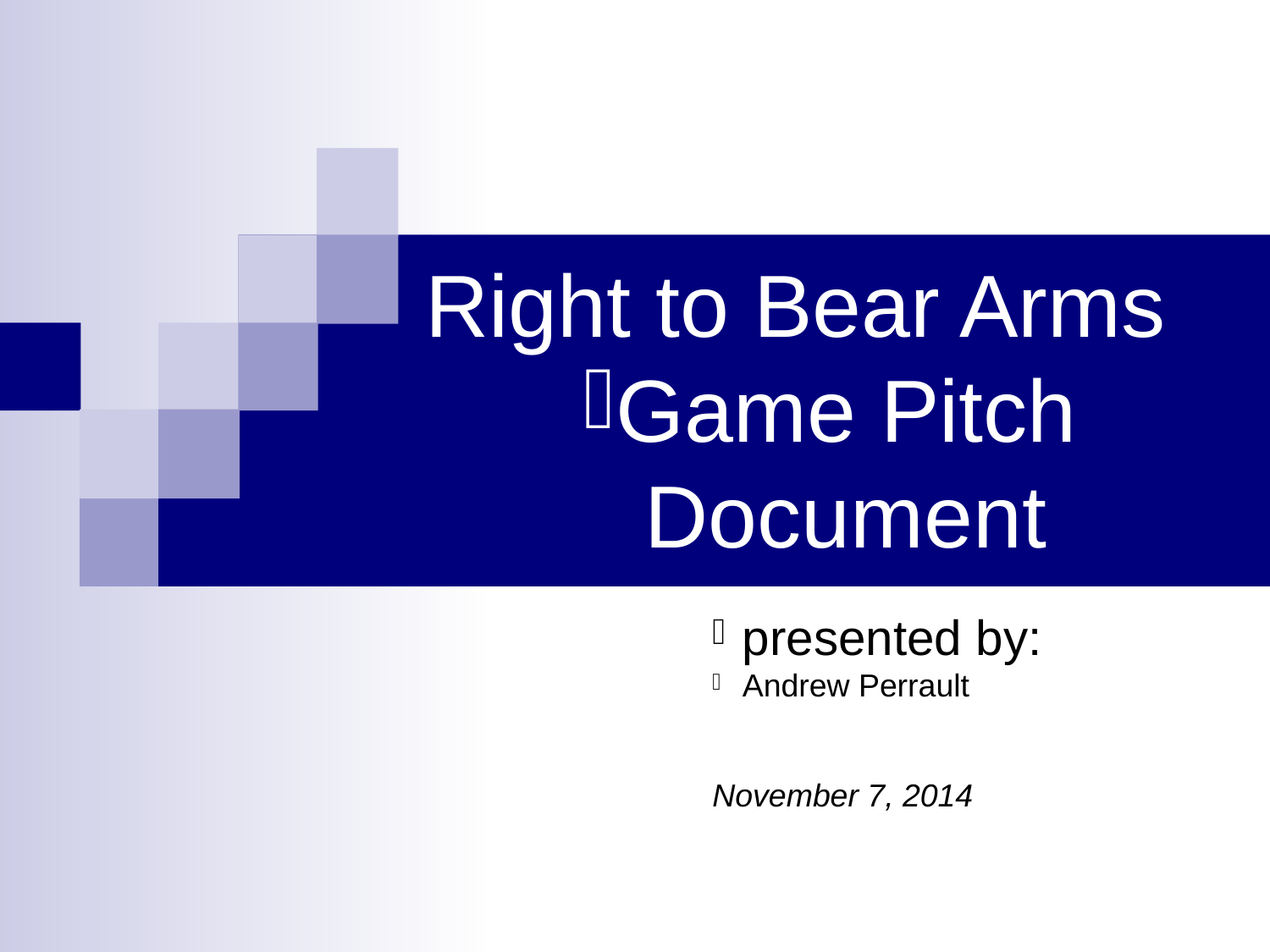

Right to Bear Arms
Game Pitch Document
presented by:
Andrew Perrault
November 7, 2014